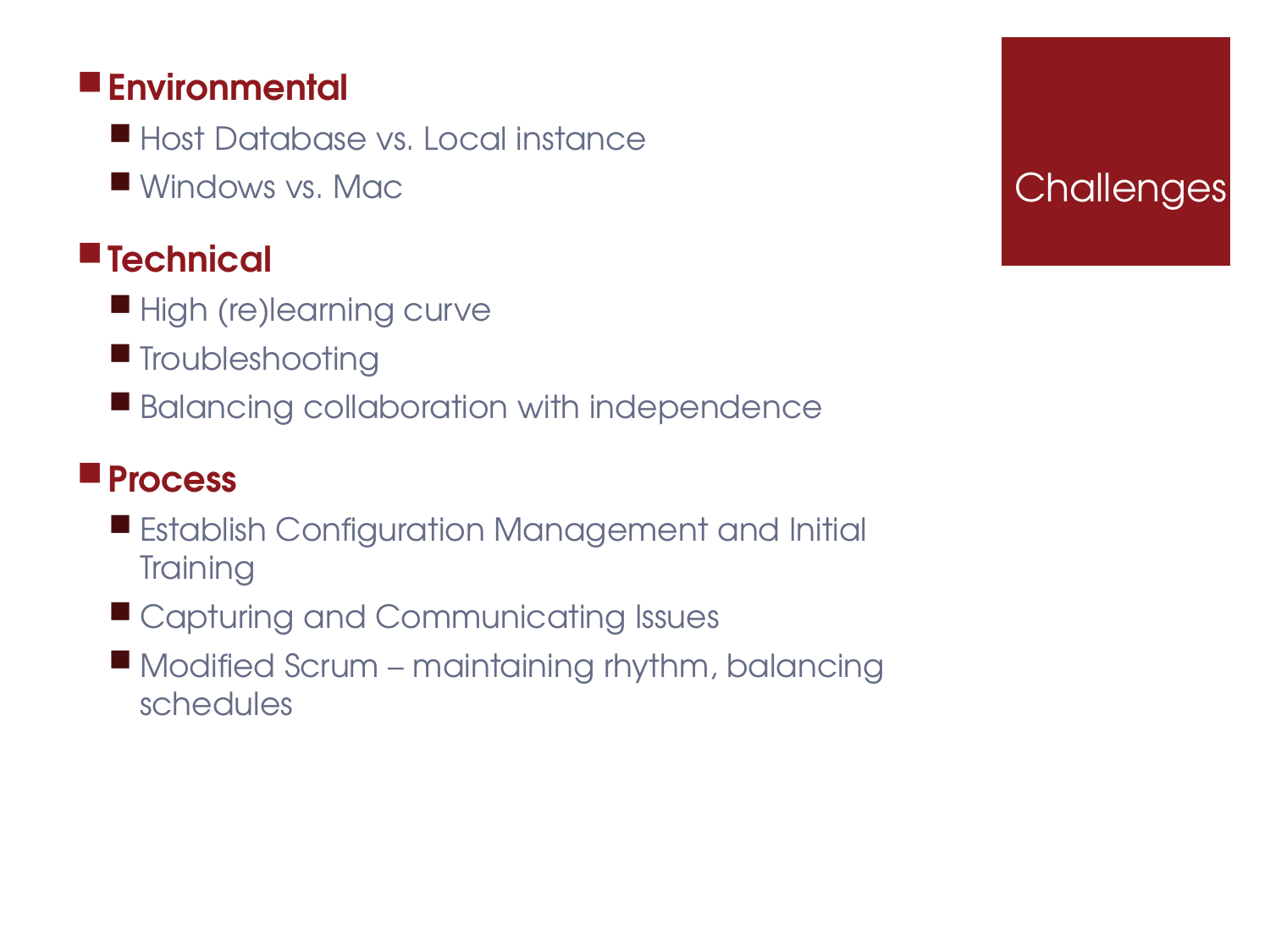

Environmental
Host Database vs. Local instance
Windows vs. Mac
Technical
High (re)learning curve
Troubleshooting
Balancing collaboration with independence
Process
Establish Configuration Management and Initial Training
Capturing and Communicating Issues
Modified Scrum – maintaining rhythm, balancing schedules

# Challenges